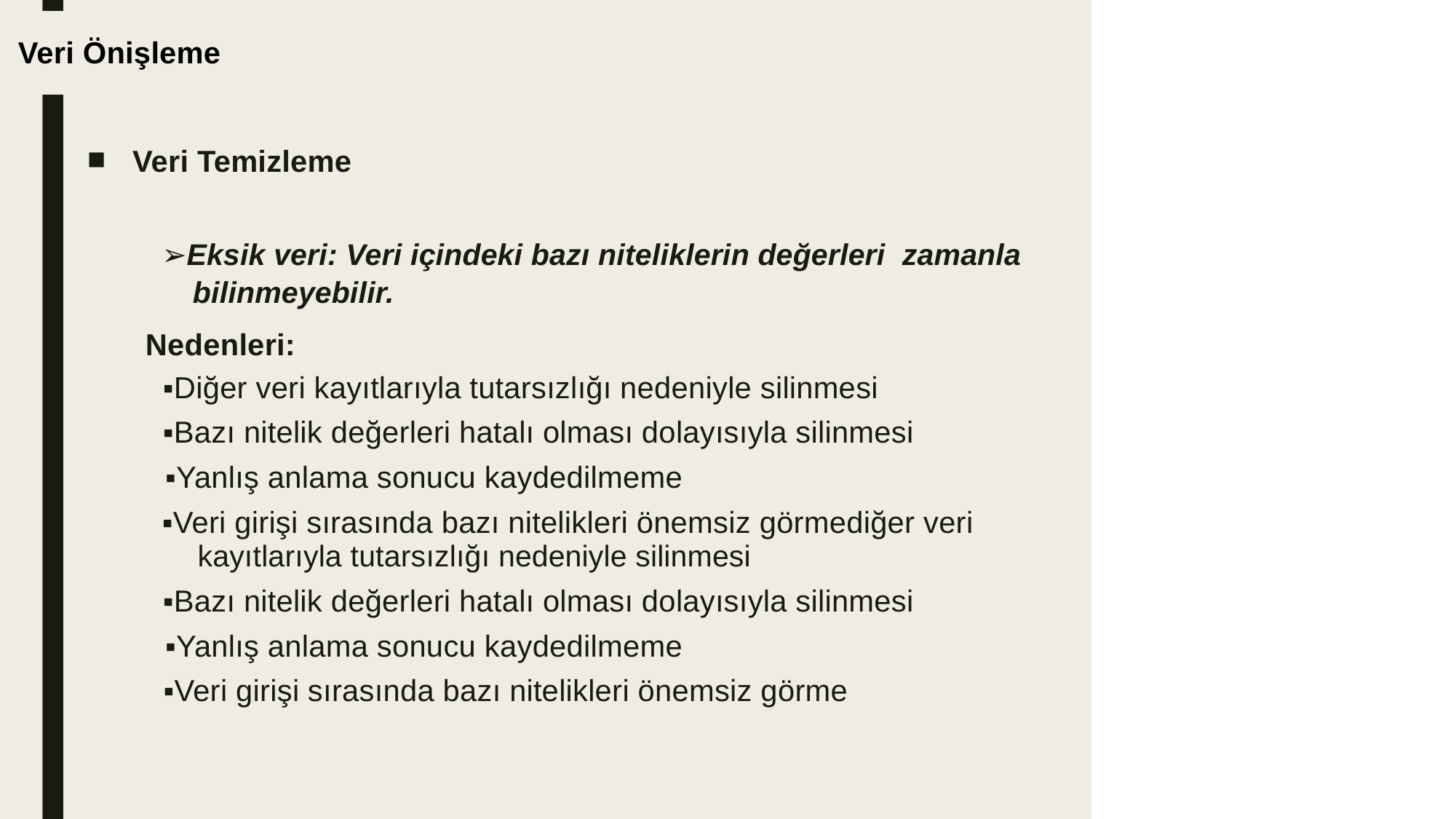

Veri Önişleme
■
Veri Temizleme
➢Eksik veri: Veri içindeki bazı niteliklerin değerleri  zamanla
bilinmeyebilir.
Nedenleri:
▪Diğer veri kayıtlarıyla tutarsızlığı nedeniyle silinmesi
▪Bazı nitelik değerleri hatalı olması dolayısıyla silinmesi
▪Yanlış anlama sonucu kaydedilmeme
▪Veri girişi sırasında bazı nitelikleri önemsiz görmediğer veri
kayıtlarıyla tutarsızlığı nedeniyle silinmesi
▪Bazı nitelik değerleri hatalı olması dolayısıyla silinmesi
▪Yanlış anlama sonucu kaydedilmeme
▪Veri girişi sırasında bazı nitelikleri önemsiz görme